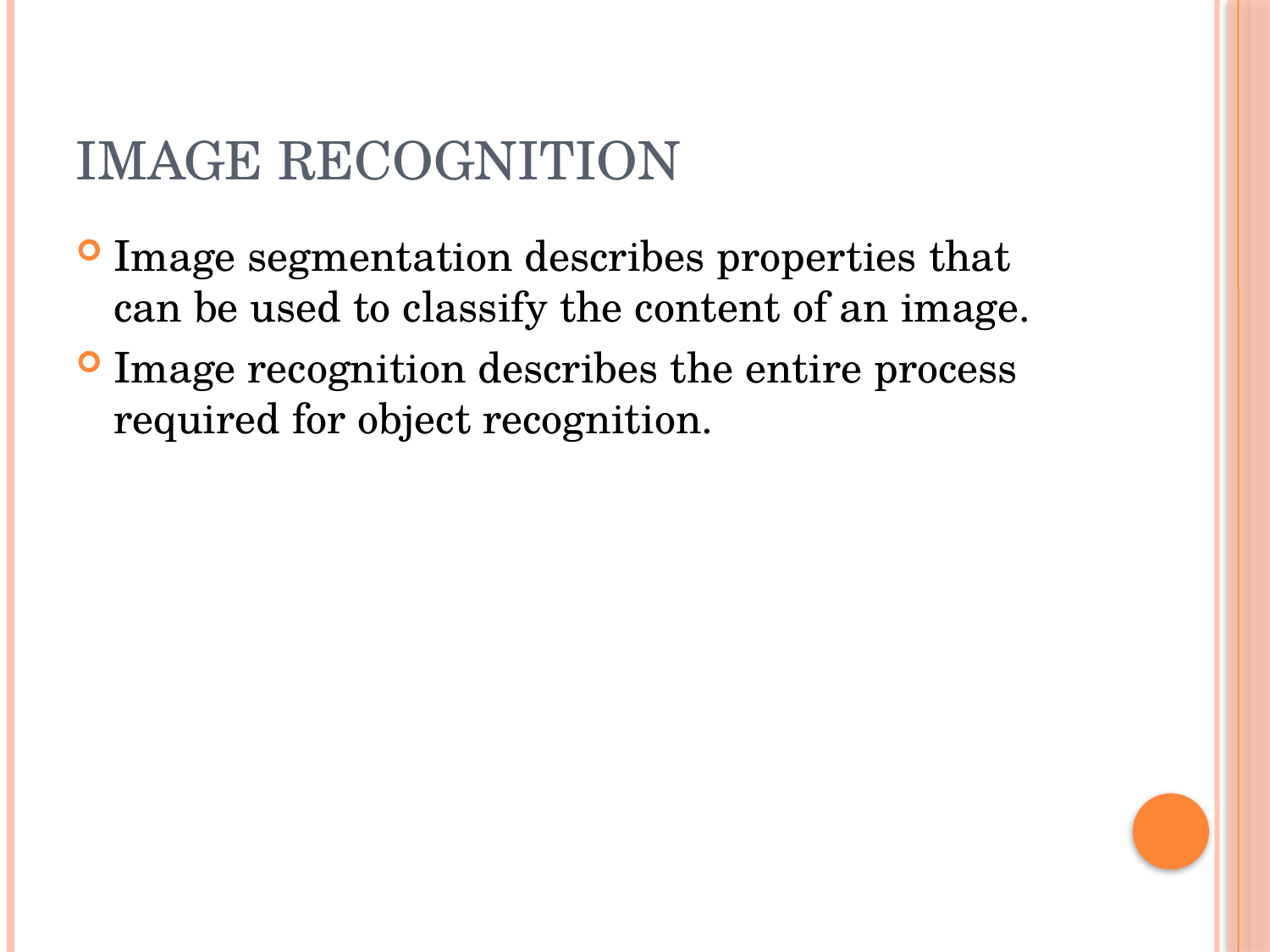

# Image recognition
Image segmentation describes properties that can be used to classify the content of an image.
Image recognition describes the entire process required for object recognition.